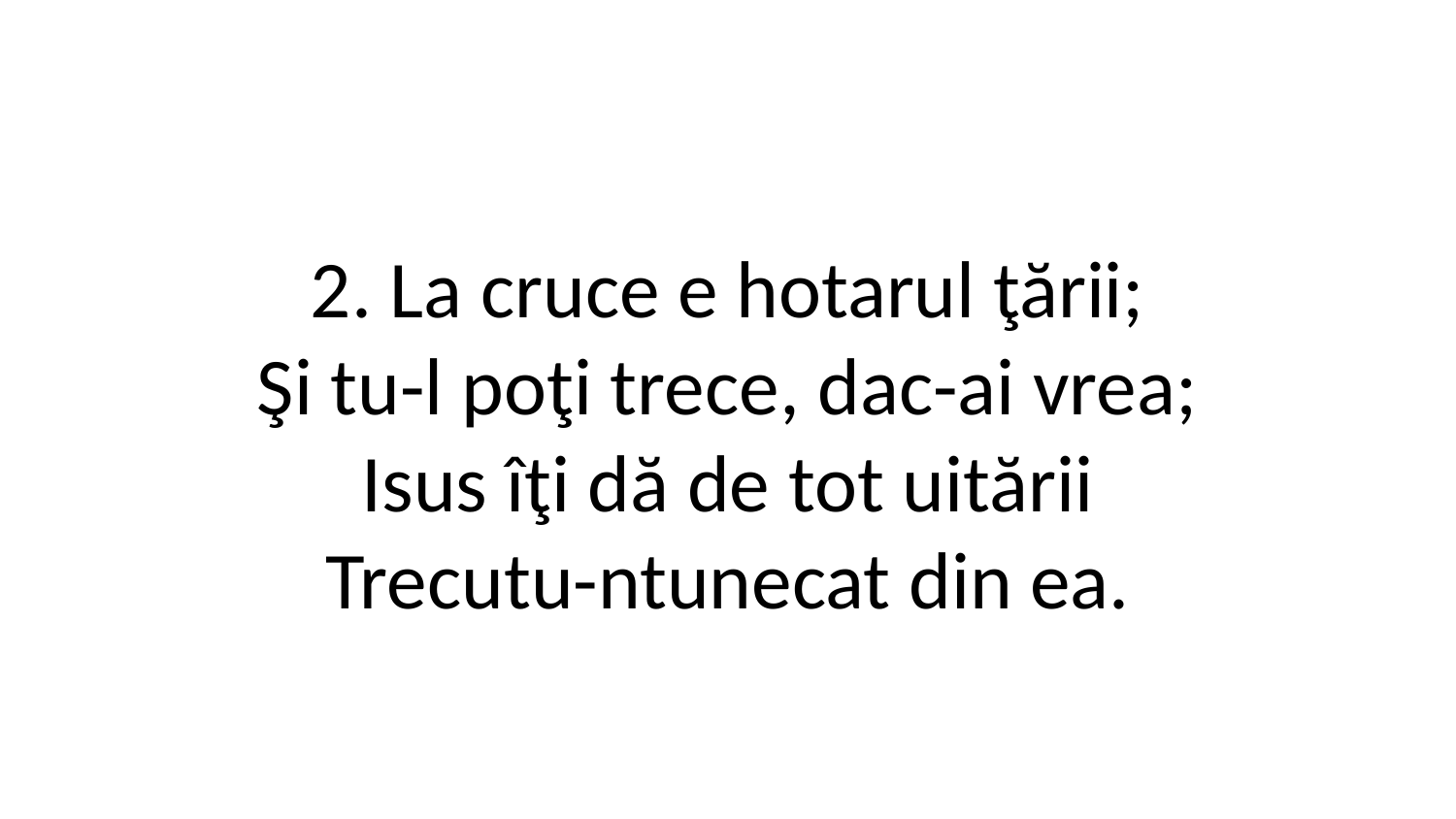

2. La cruce e hotarul ţării;
Şi tu-l poţi trece, dac-ai vrea;
Isus îţi dă de tot uitării
Trecutu-ntunecat din ea.